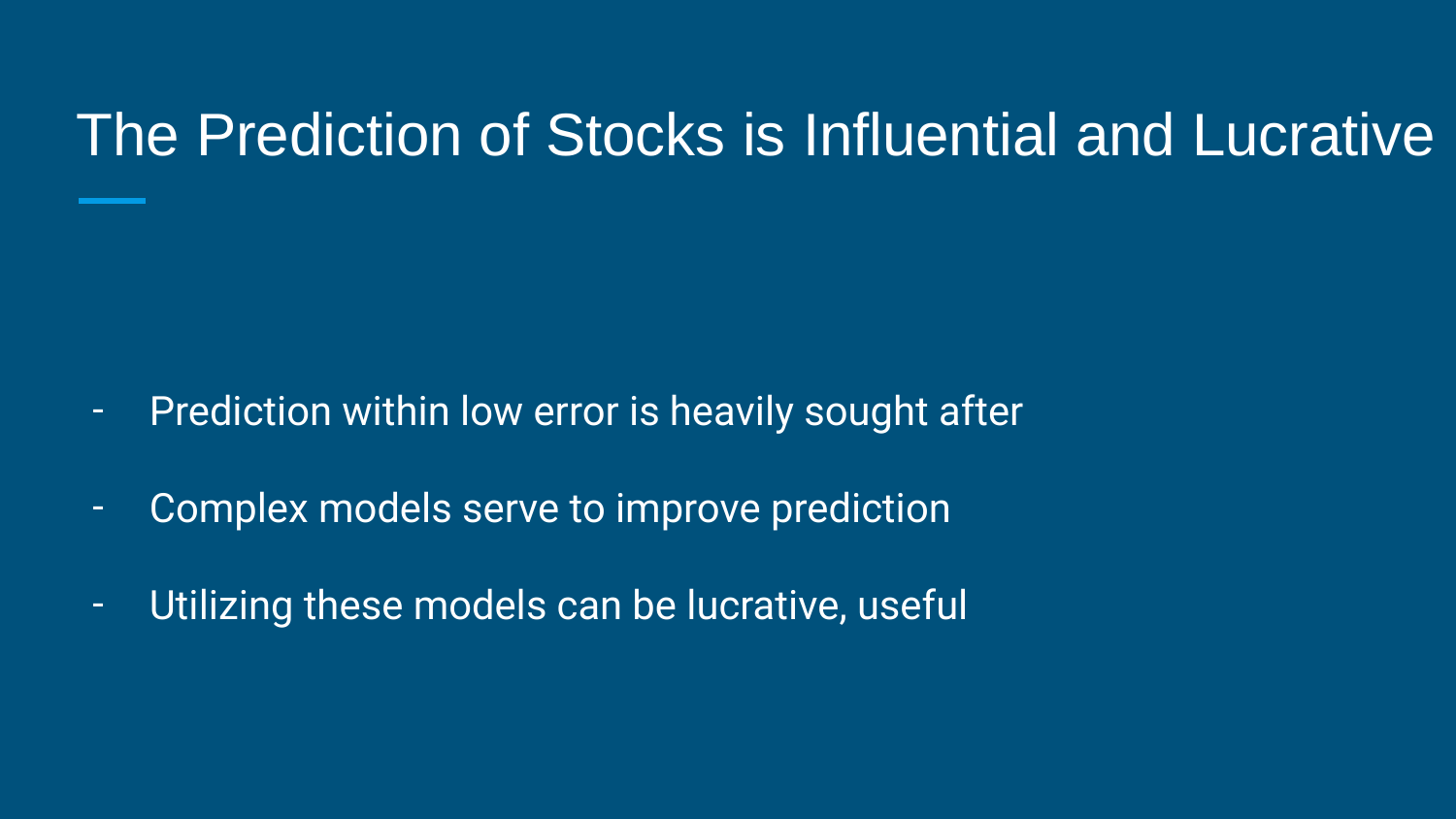

# The Prediction of Stocks is Influential and Lucrative
Prediction within low error is heavily sought after
Complex models serve to improve prediction
Utilizing these models can be lucrative, useful